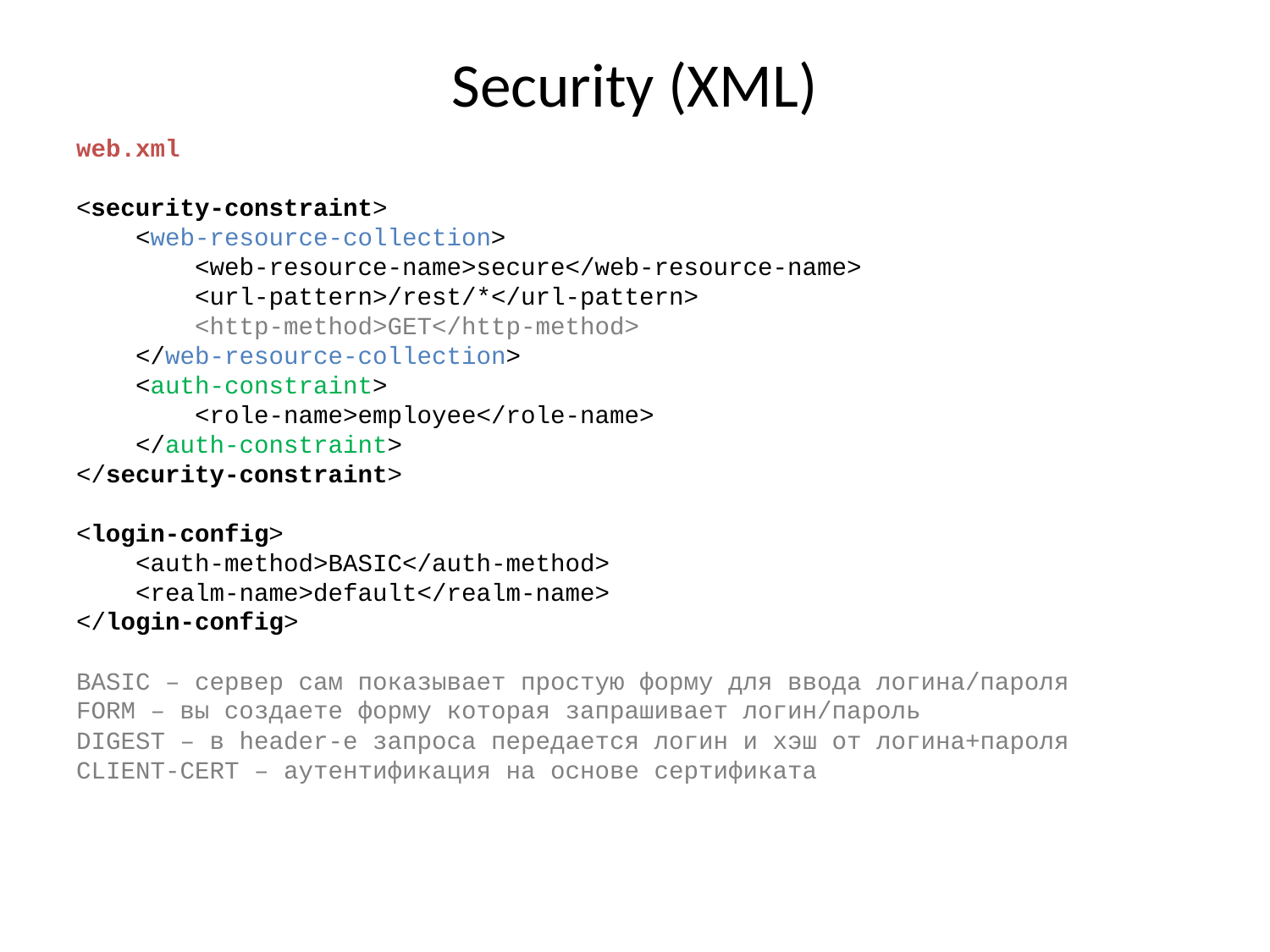

# Security (XML)
web.xml

<security-constraint>
    <web-resource-collection>
        <web-resource-name>secure</web-resource-name>
        <url-pattern>/rest/*</url-pattern>
        <http-method>GET</http-method>
    </web-resource-collection>
    <auth-constraint>
        <role-name>employee</role-name>
    </auth-constraint>
</security-constraint>
<login-config>
    <auth-method>BASIC</auth-method>
    <realm-name>default</realm-name>
</login-config>

BASIC – сервер сам показывает простую форму для ввода логина/пароля
FORM – вы создаете форму которая запрашивает логин/пароль
DIGEST – в header-е запроса передается логин и хэш от логина+пароля
CLIENT-CERT – аутентификация на основе сертификата